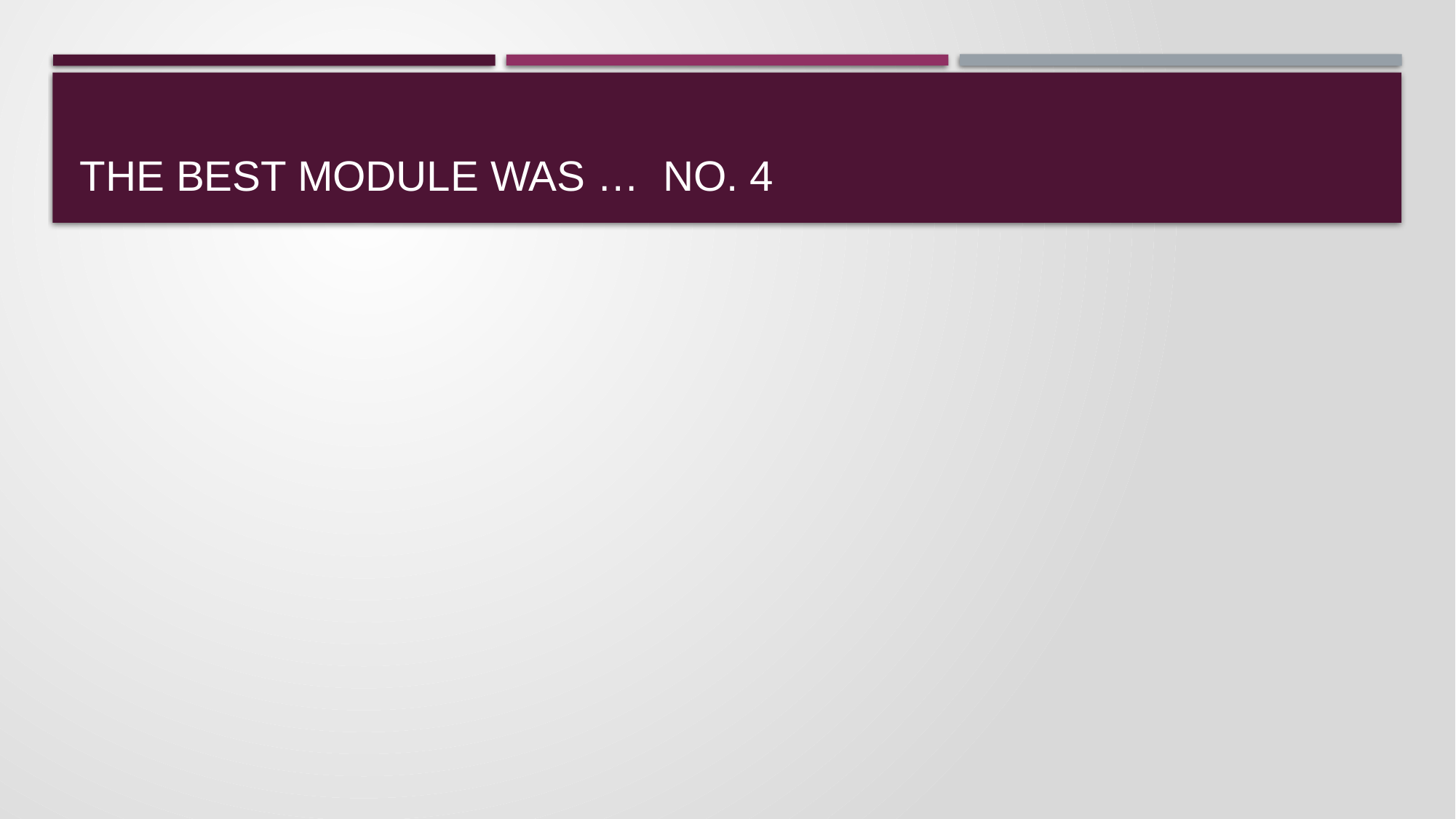

# The best module was …  No. 4